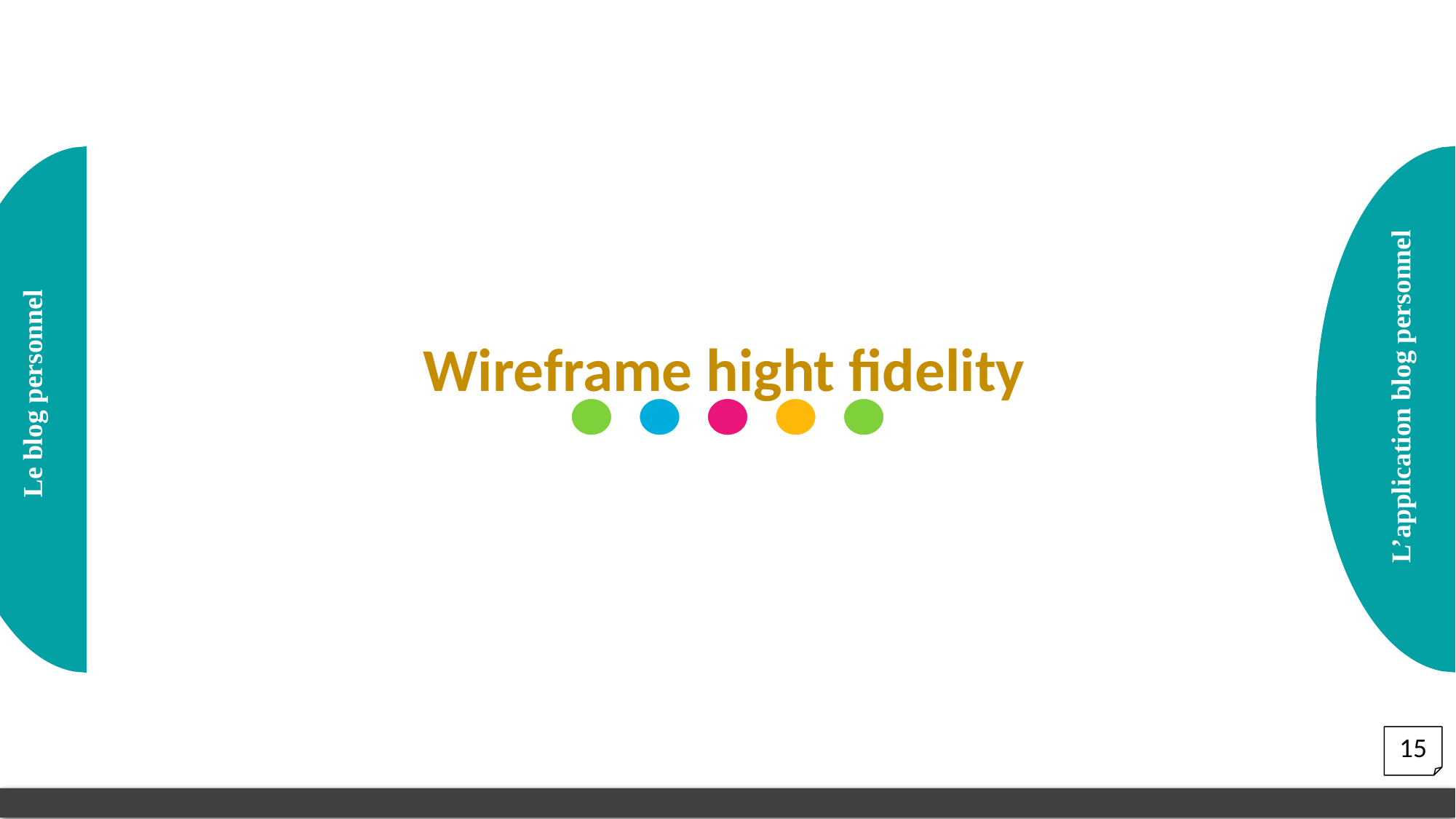

Wireframe hight fidelity
Le blog personnel
L’application blog personnel

15